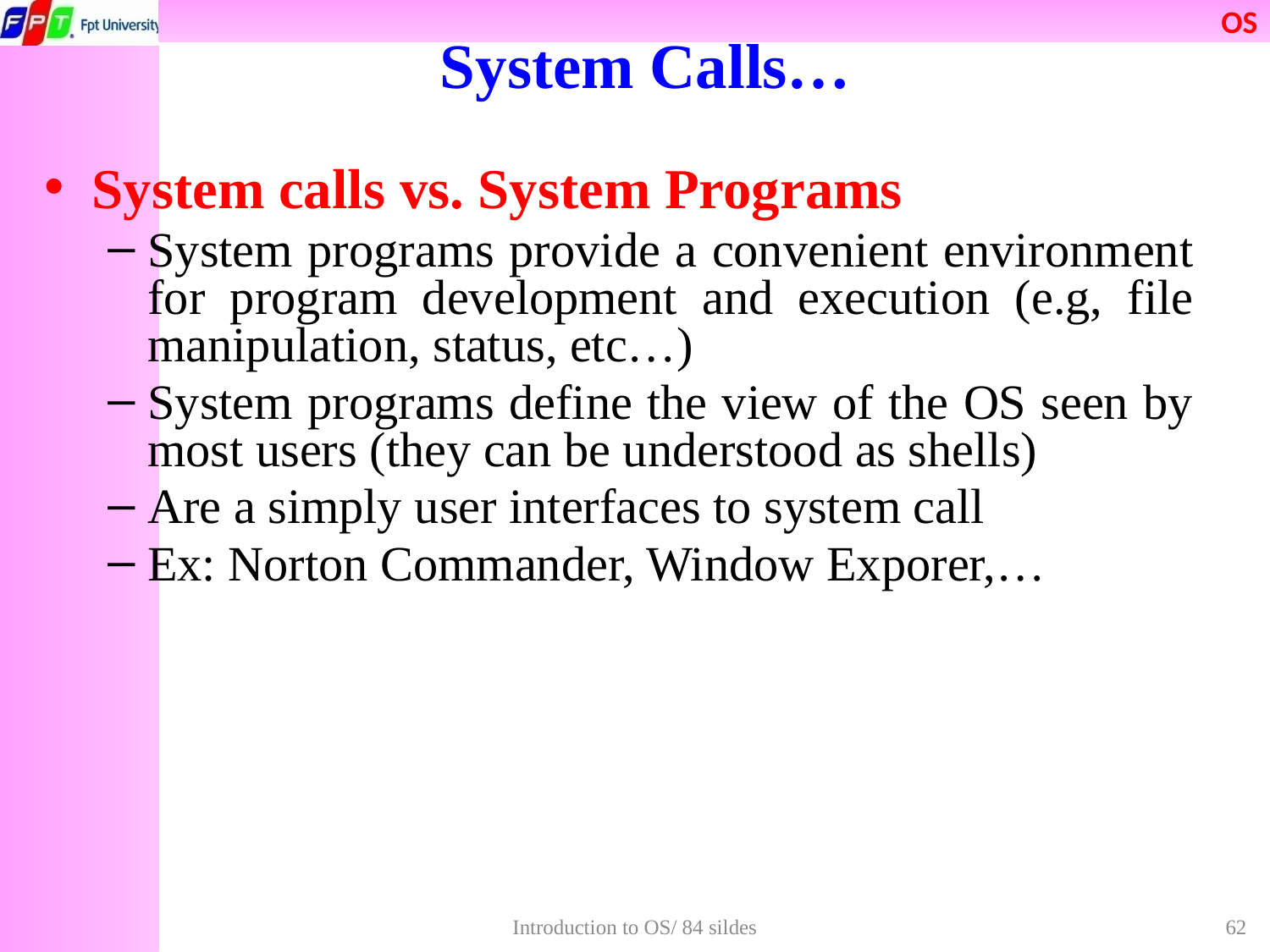

System Calls…
System calls vs. System Programs
System programs provide a convenient environment for program development and execution (e.g, file manipulation, status, etc…)
System programs define the view of the OS seen by most users (they can be understood as shells)
Are a simply user interfaces to system call
Ex: Norton Commander, Window Exporer,…
Introduction to OS/ 84 sildes
62